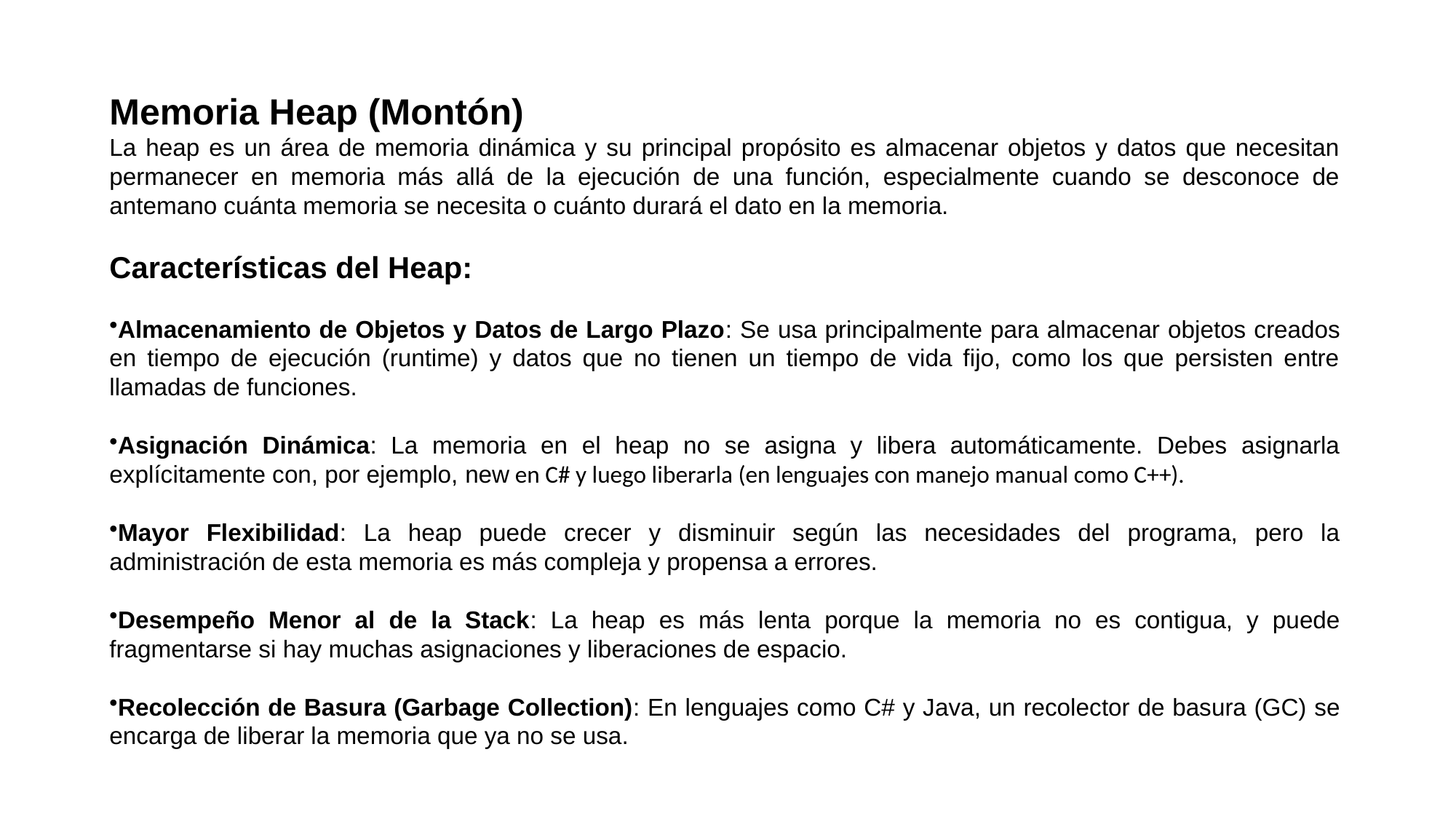

Memoria Heap (Montón)
La heap es un área de memoria dinámica y su principal propósito es almacenar objetos y datos que necesitan permanecer en memoria más allá de la ejecución de una función, especialmente cuando se desconoce de antemano cuánta memoria se necesita o cuánto durará el dato en la memoria.

Características del Heap:

Almacenamiento de Objetos y Datos de Largo Plazo: Se usa principalmente para almacenar objetos creados en tiempo de ejecución (runtime) y datos que no tienen un tiempo de vida fijo, como los que persisten entre llamadas de funciones.

Asignación Dinámica: La memoria en el heap no se asigna y libera automáticamente. Debes asignarla explícitamente con, por ejemplo, new en C# y luego liberarla (en lenguajes con manejo manual como C++).

Mayor Flexibilidad: La heap puede crecer y disminuir según las necesidades del programa, pero la administración de esta memoria es más compleja y propensa a errores.

Desempeño Menor al de la Stack: La heap es más lenta porque la memoria no es contigua, y puede fragmentarse si hay muchas asignaciones y liberaciones de espacio.

Recolección de Basura (Garbage Collection): En lenguajes como C# y Java, un recolector de basura (GC) se encarga de liberar la memoria que ya no se usa.